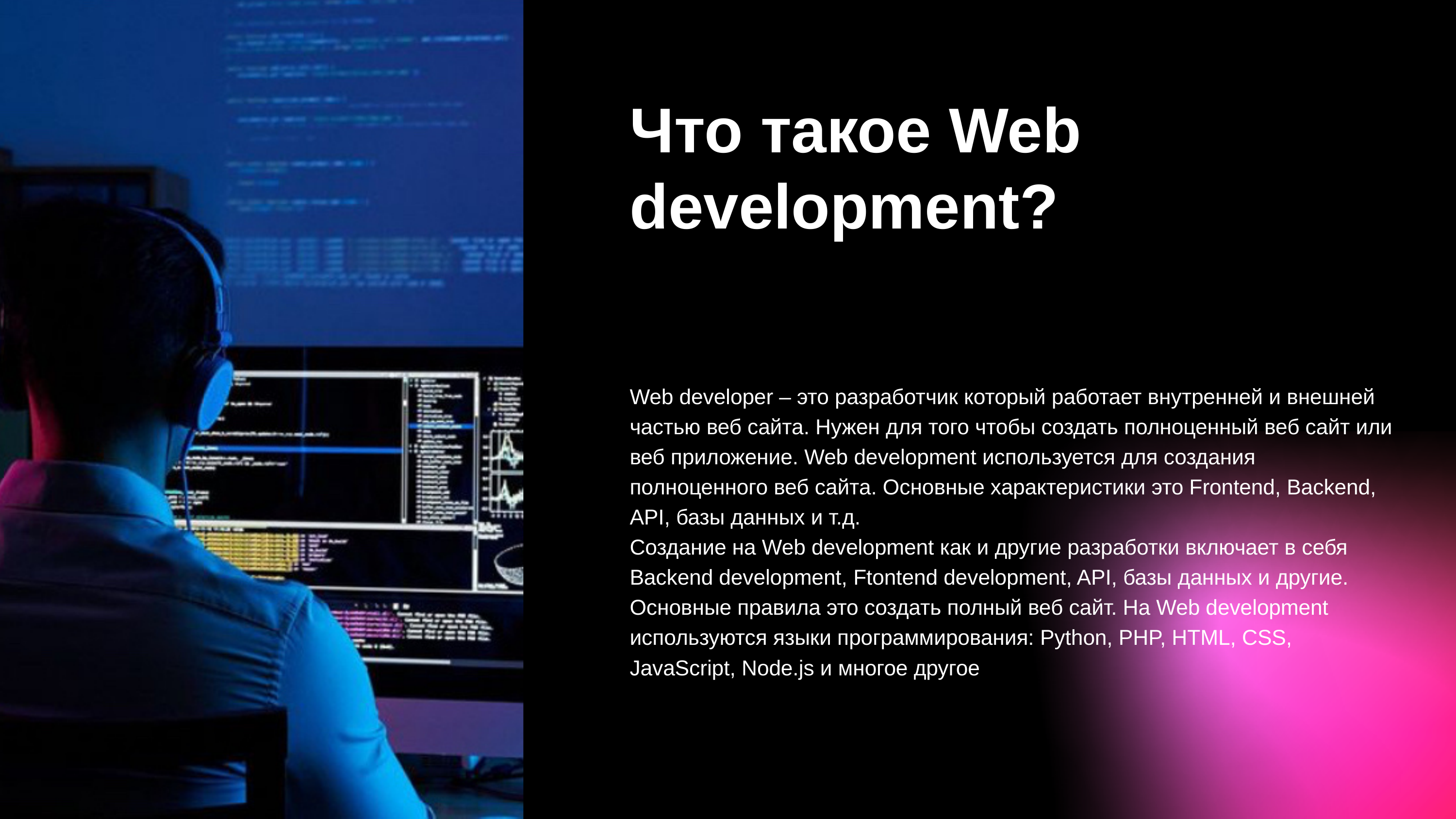

Что такое Web development?
Web developer – это разработчик который работает внутренней и внешней частью веб сайта. Нужен для того чтобы создать полноценный веб сайт или веб приложение. Web development используется для создания полноценного веб сайта. Основные характеристики это Frontend, Backend, API, базы данных и т.д.
Создание на Web development как и другие разработки включает в себя  Backend development, Ftontend development, API, базы данных и другие. Основные правила это создать полный веб сайт. На Web development используются языки программирования: Python, PHP, HTML, CSS, JavaScript, Node.js и многое другое